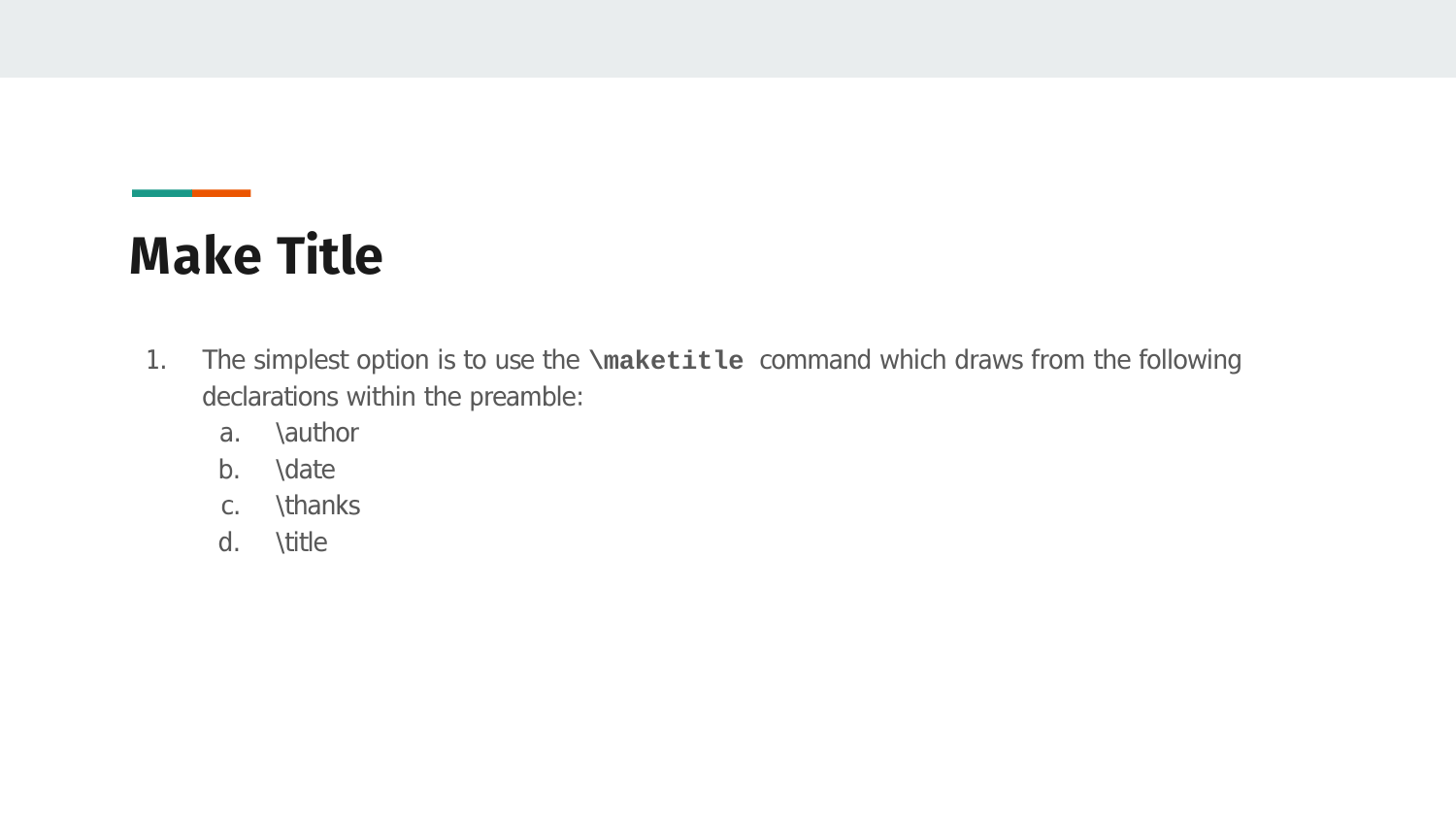

# Make Title
The simplest option is to use the \maketitle command which draws from the following declarations within the preamble:
\author
\date
\thanks
\title